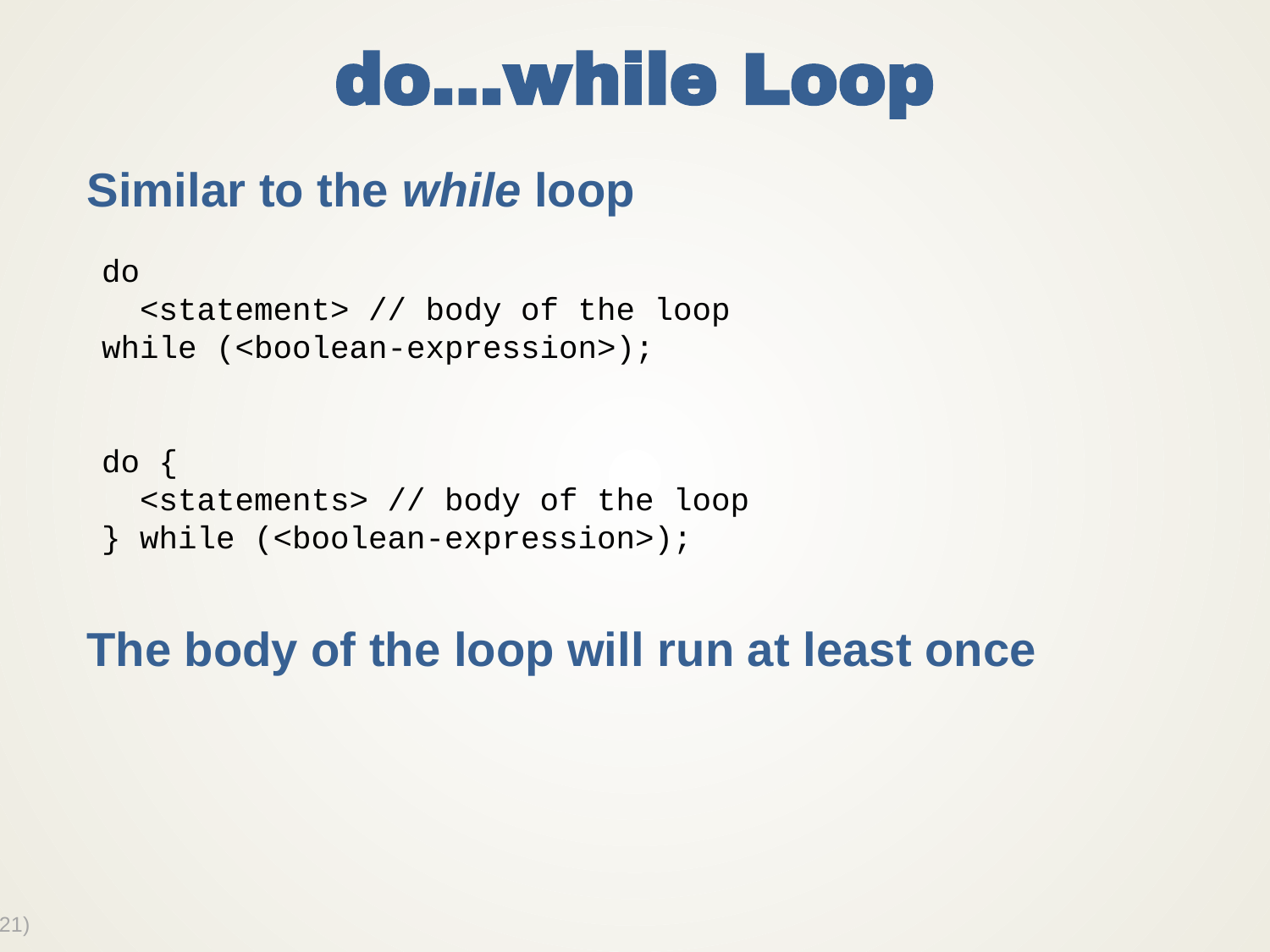

# do…while Loop
Similar to the while loop

The body of the loop will run at least once
do
  <statement> // body of the loop
while (<boolean-expression>);

do {
  <statements> // body of the loop
} while (<boolean-expression>);